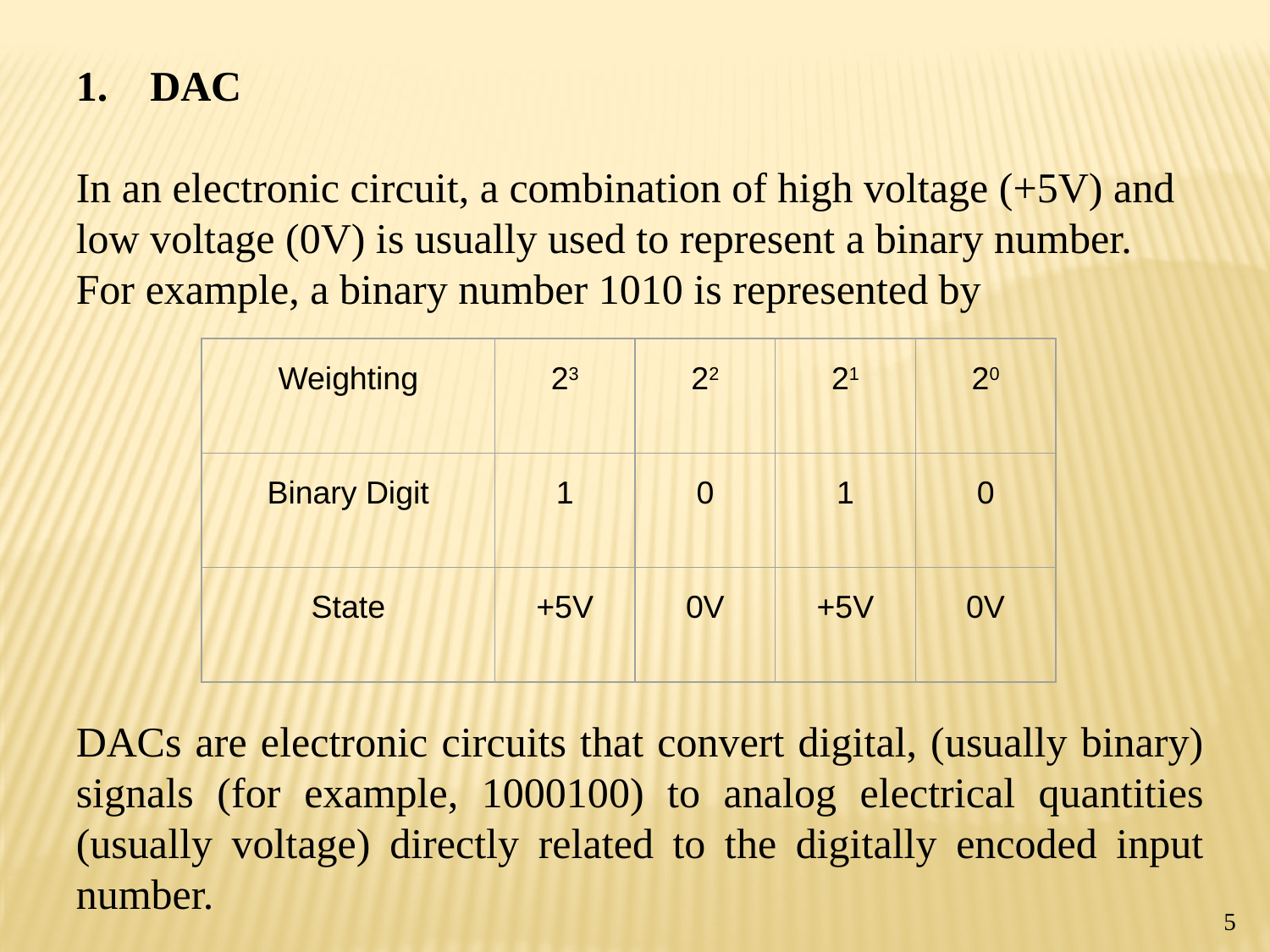

1.    DAC

In an electronic circuit, a combination of high voltage (+5V) and low voltage (0V) is usually used to represent a binary number. For example, a binary number 1010 is represented by

Weighting

23

22

21

20

Binary Digit

1

0

1

0

State

+5V

0V

+5V

0V

DACs are electronic circuits that convert digital, (usually binary) signals (for example, 1000100) to analog electrical quantities (usually voltage) directly related to the digitally encoded input number.

5